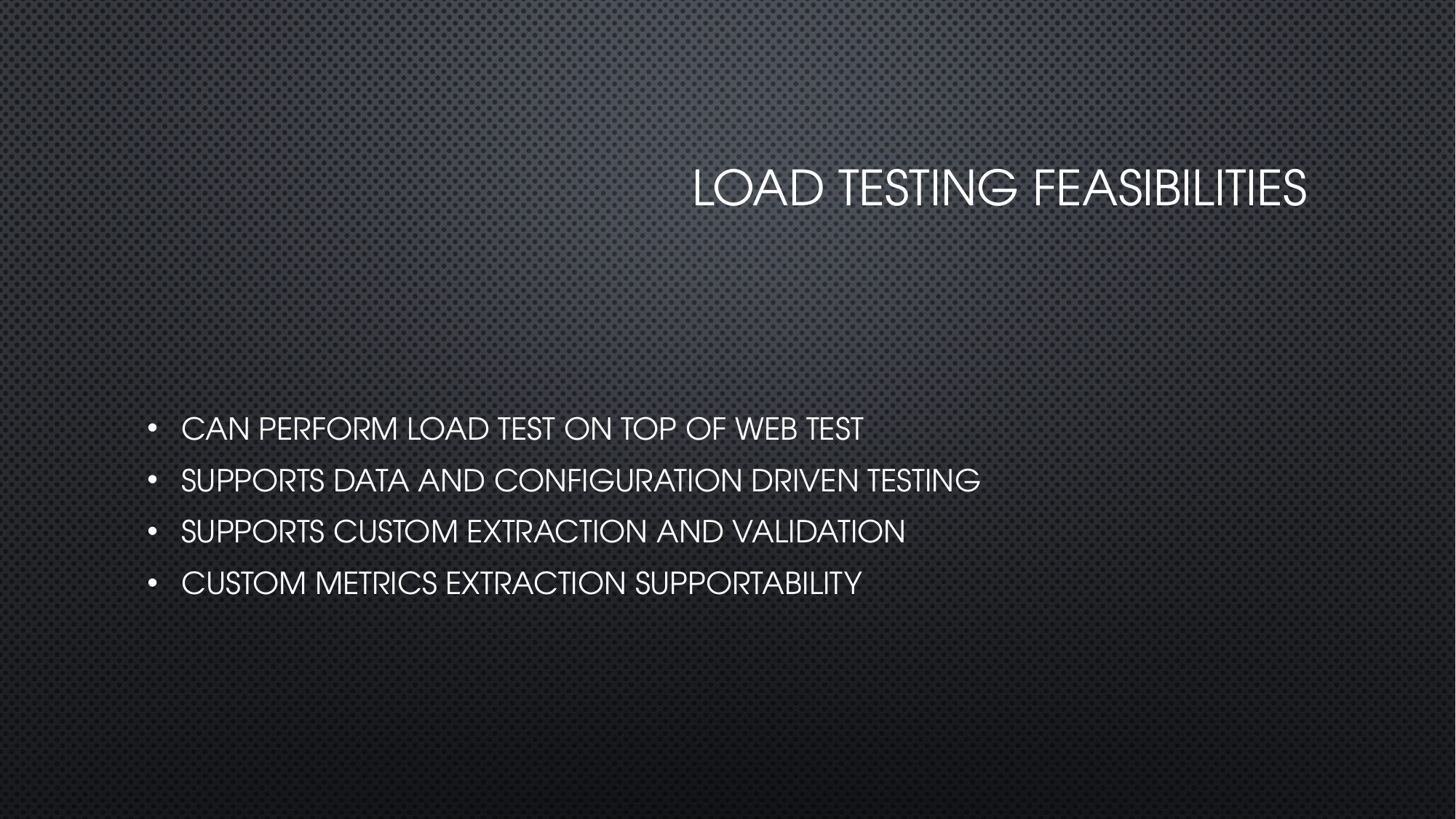

# Load Testing feasibilities
Can perform load test on top of web test
Supports data and configuration driven testing
Supports custom extraction and validation
Custom metrics extraction supportability